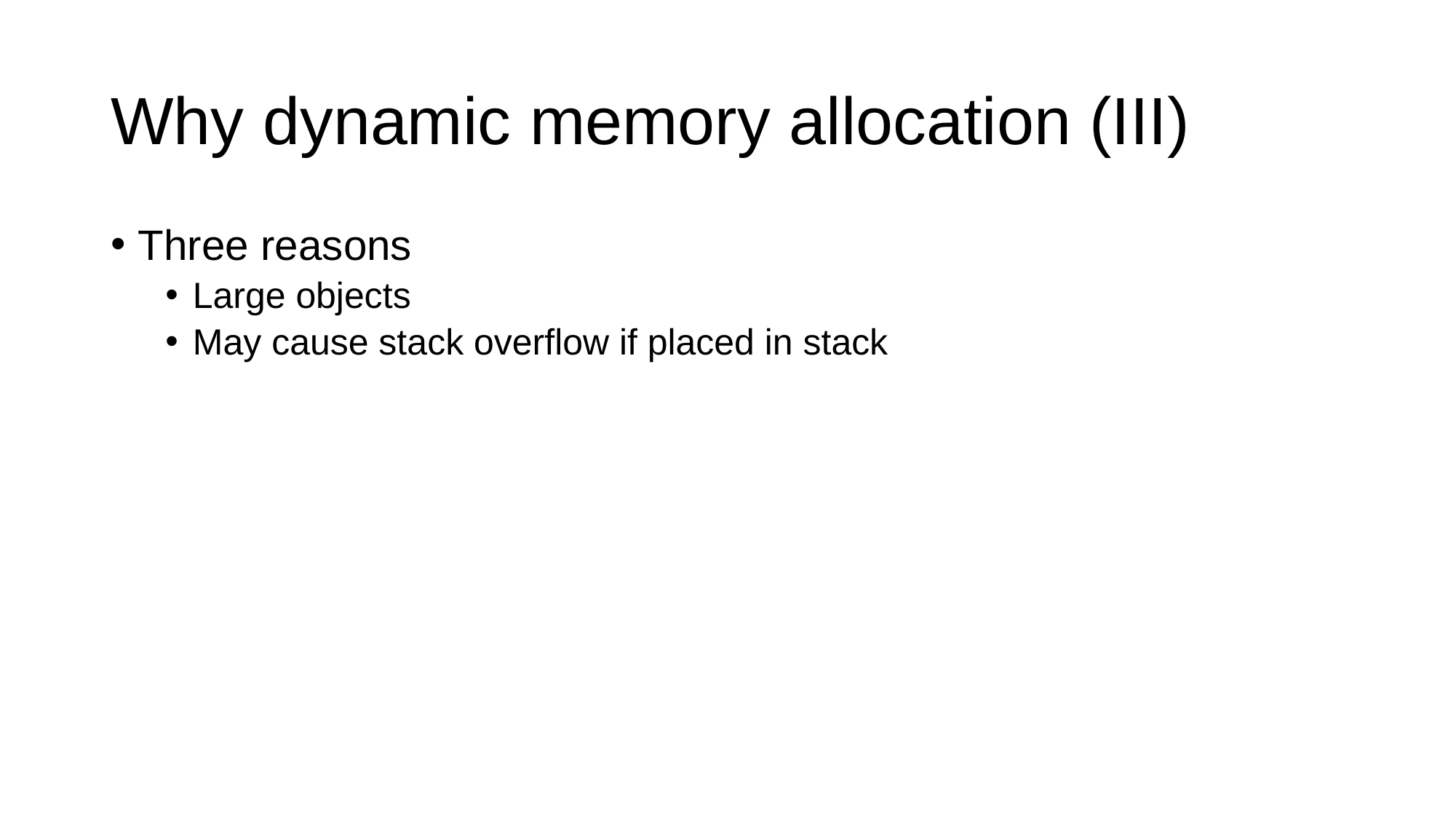

# Why dynamic memory allocation (III)
Three reasons
Large objects
May cause stack overflow if placed in stack